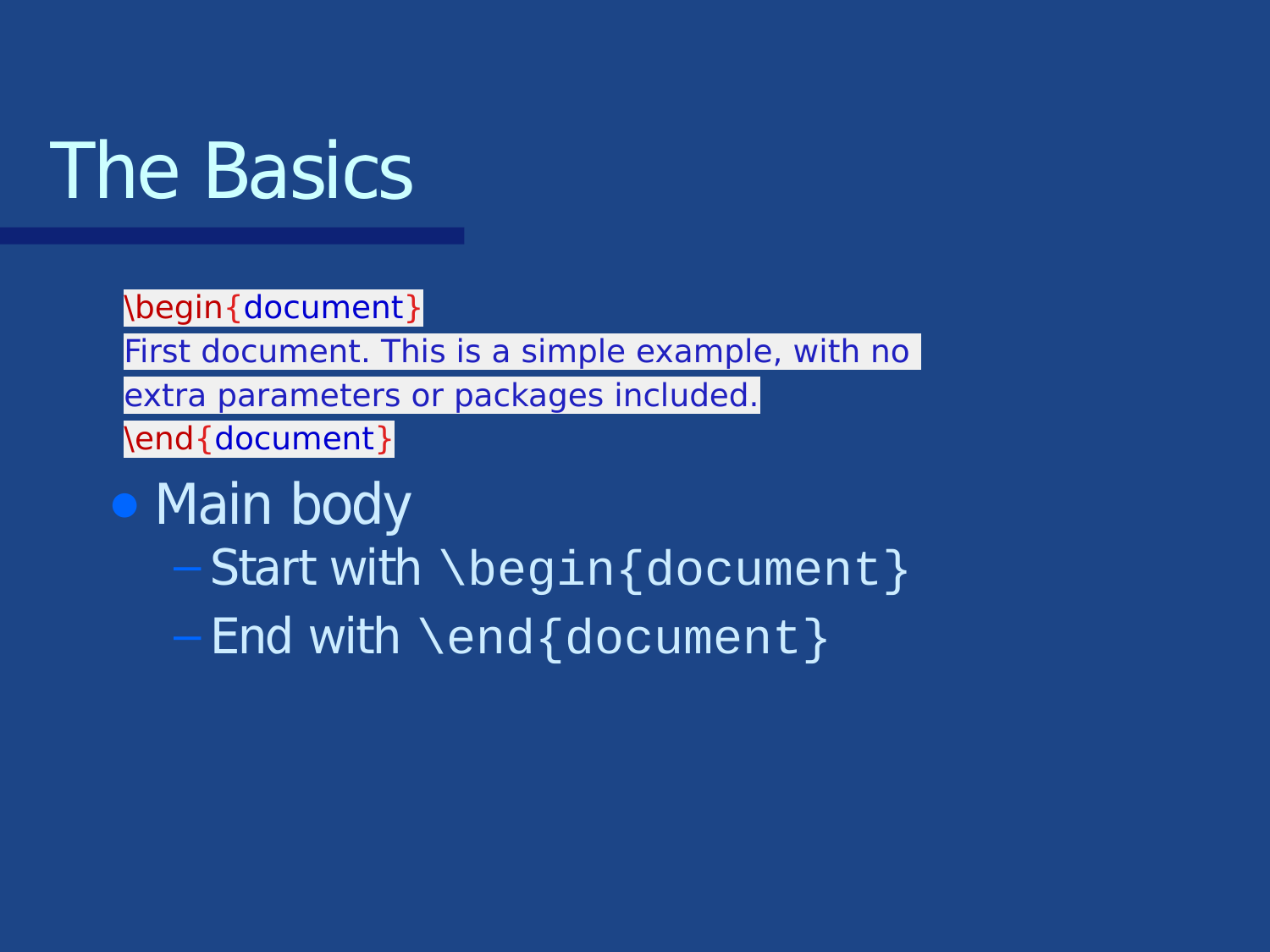

# The Basics
\begin{document}
First document. This is a simple example, with no
extra parameters or packages included.
\end{document}
Main body
Start with \begin{document}
End with \end{document}